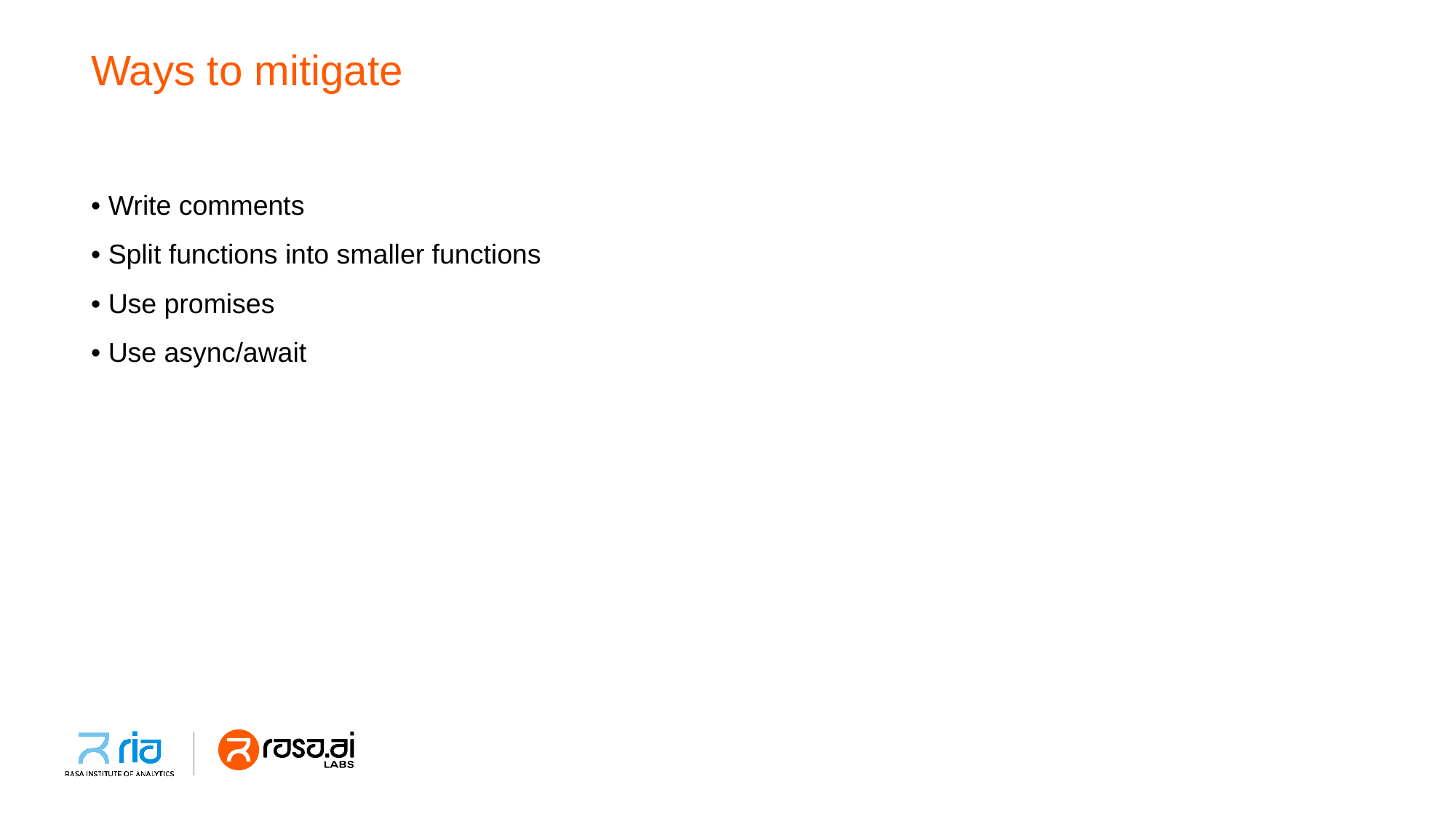

# Ways to mitigate
• Write comments
• Split functions into smaller functions
• Use promises
• Use async/await